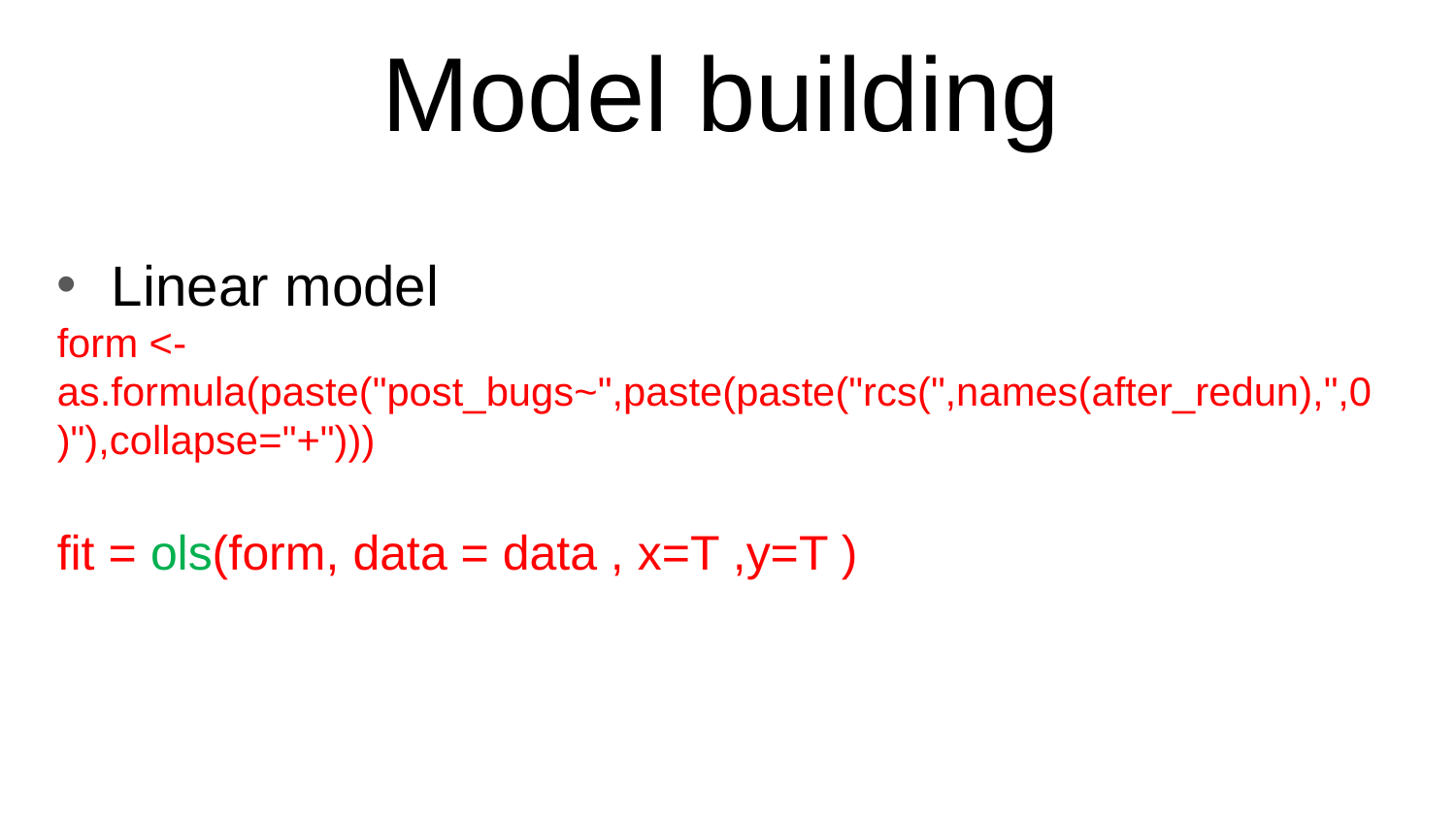

# Model building
Linear model
form <- as.formula(paste("post_bugs~",paste(paste("rcs(",names(after_redun),",0)"),collapse="+")))

fit = ols(form, data = data , x=T ,y=T )